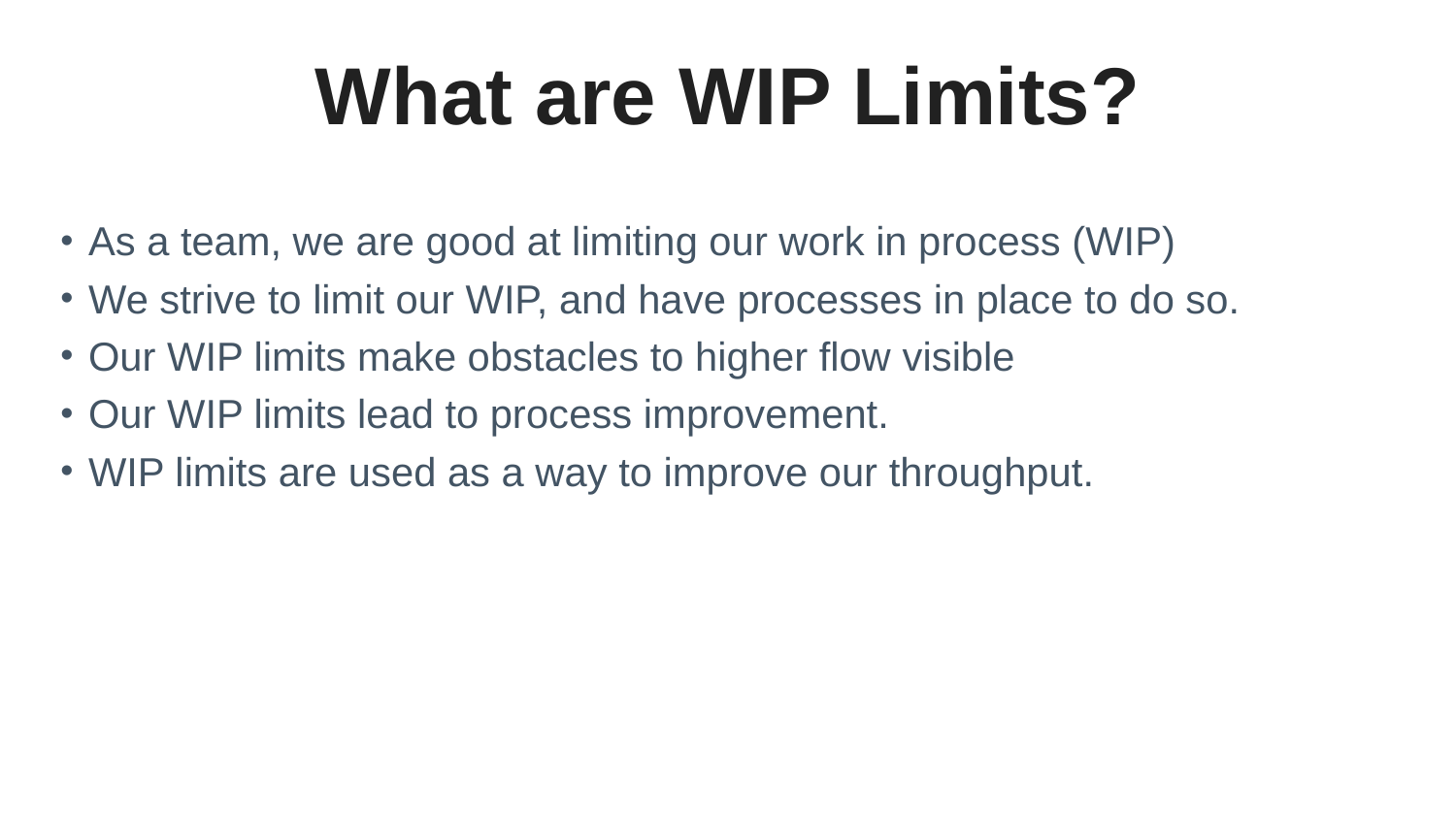

# What are WIP Limits?
As a team, we are good at limiting our work in process (WIP)
We strive to limit our WIP, and have processes in place to do so.
Our WIP limits make obstacles to higher flow visible
Our WIP limits lead to process improvement.
WIP limits are used as a way to improve our throughput.